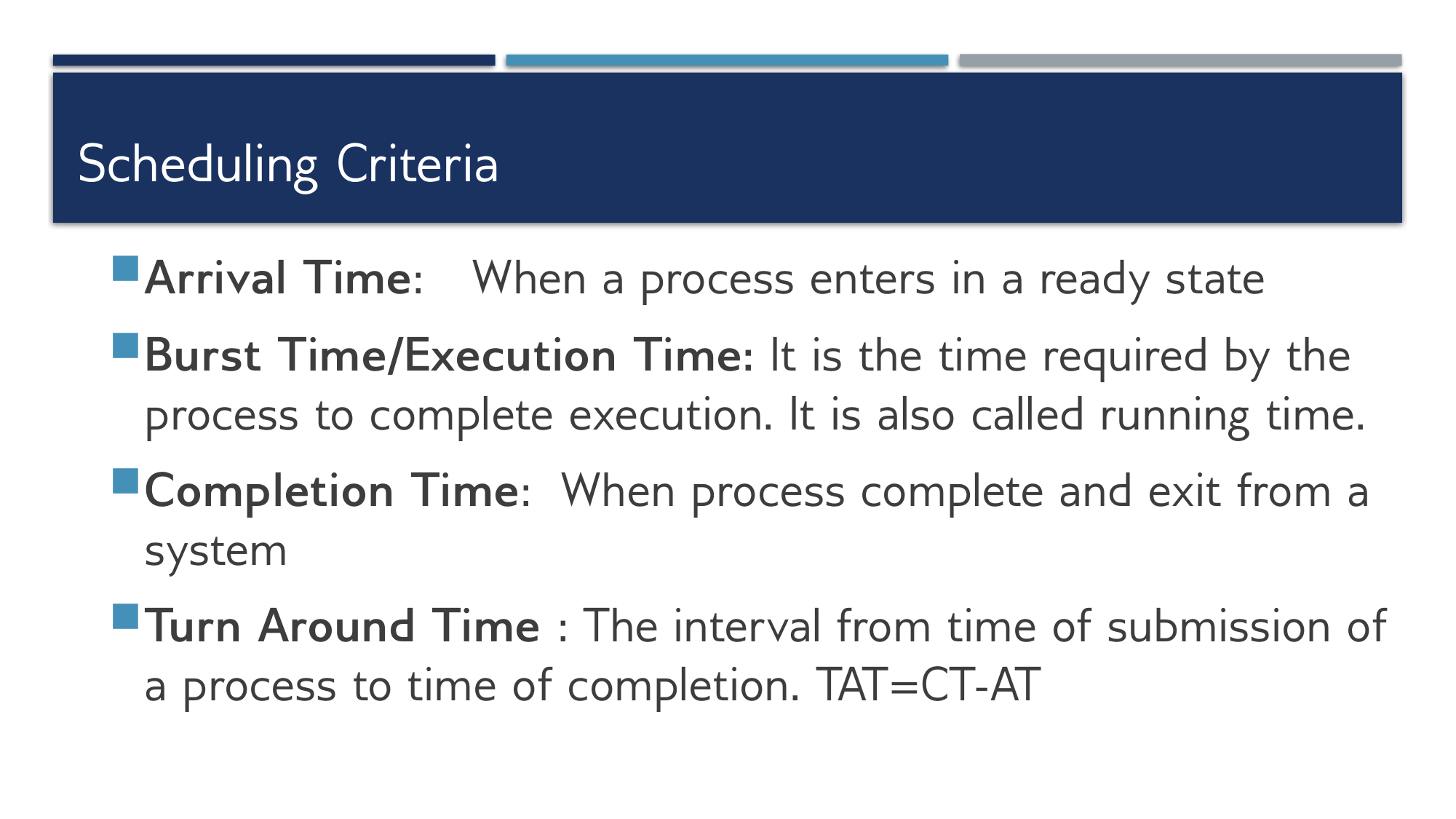

# Scheduling Criteria
Arrival Time: 	When a process enters in a ready state
Burst Time/Execution Time: It is the time required by the process to complete execution. It is also called running time.
Completion Time:  When process complete and exit from a system
Turn Around Time : The interval from time of submission of a process to time of completion. TAT=CT-AT